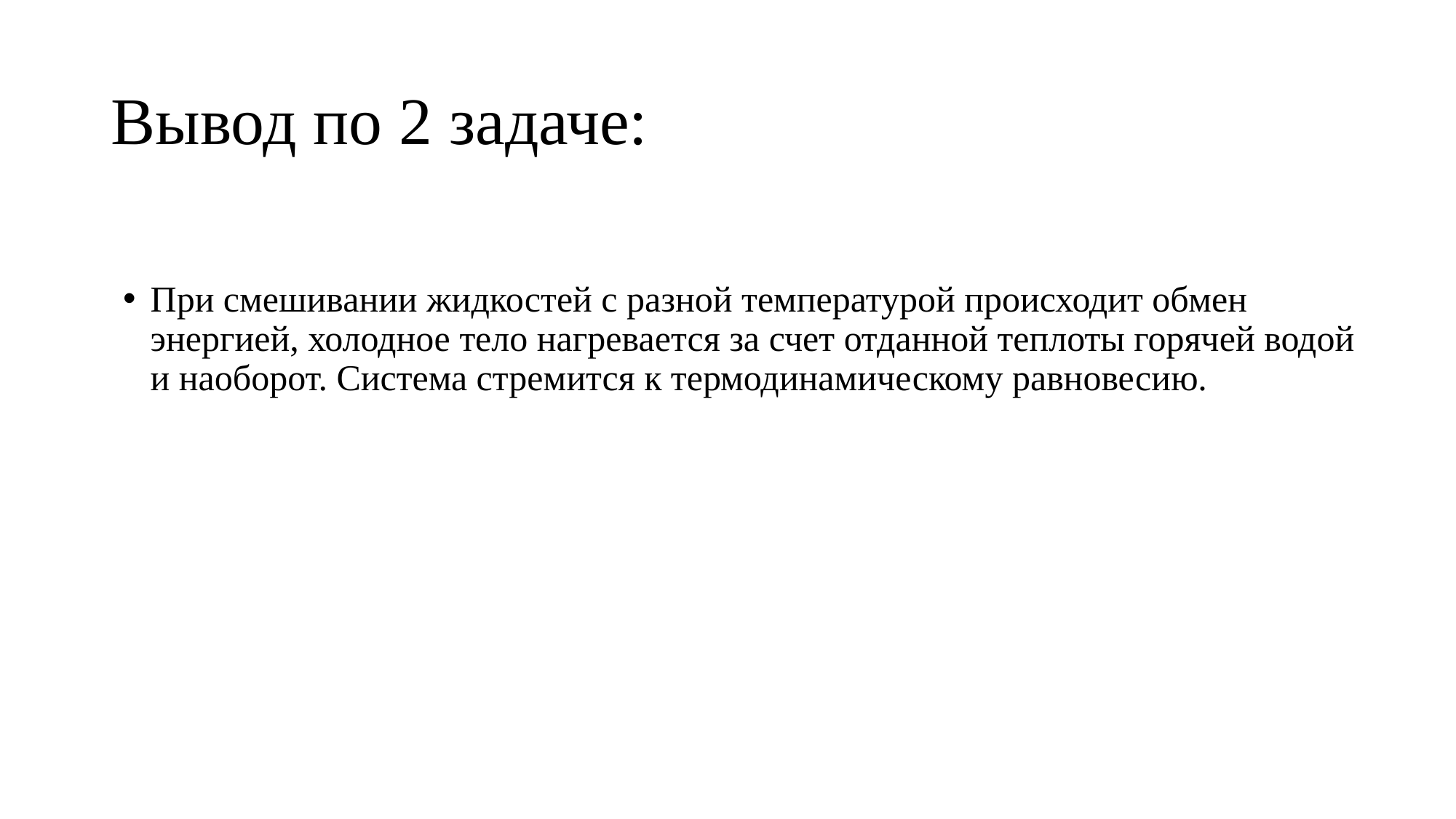

# Вывод по 2 задаче:
При смешивании жидкостей с разной температурой происходит обмен энергией, холодное тело нагревается за счет отданной теплоты горячей водой и наоборот. Cистема стремится к термодинамическому равновесию.